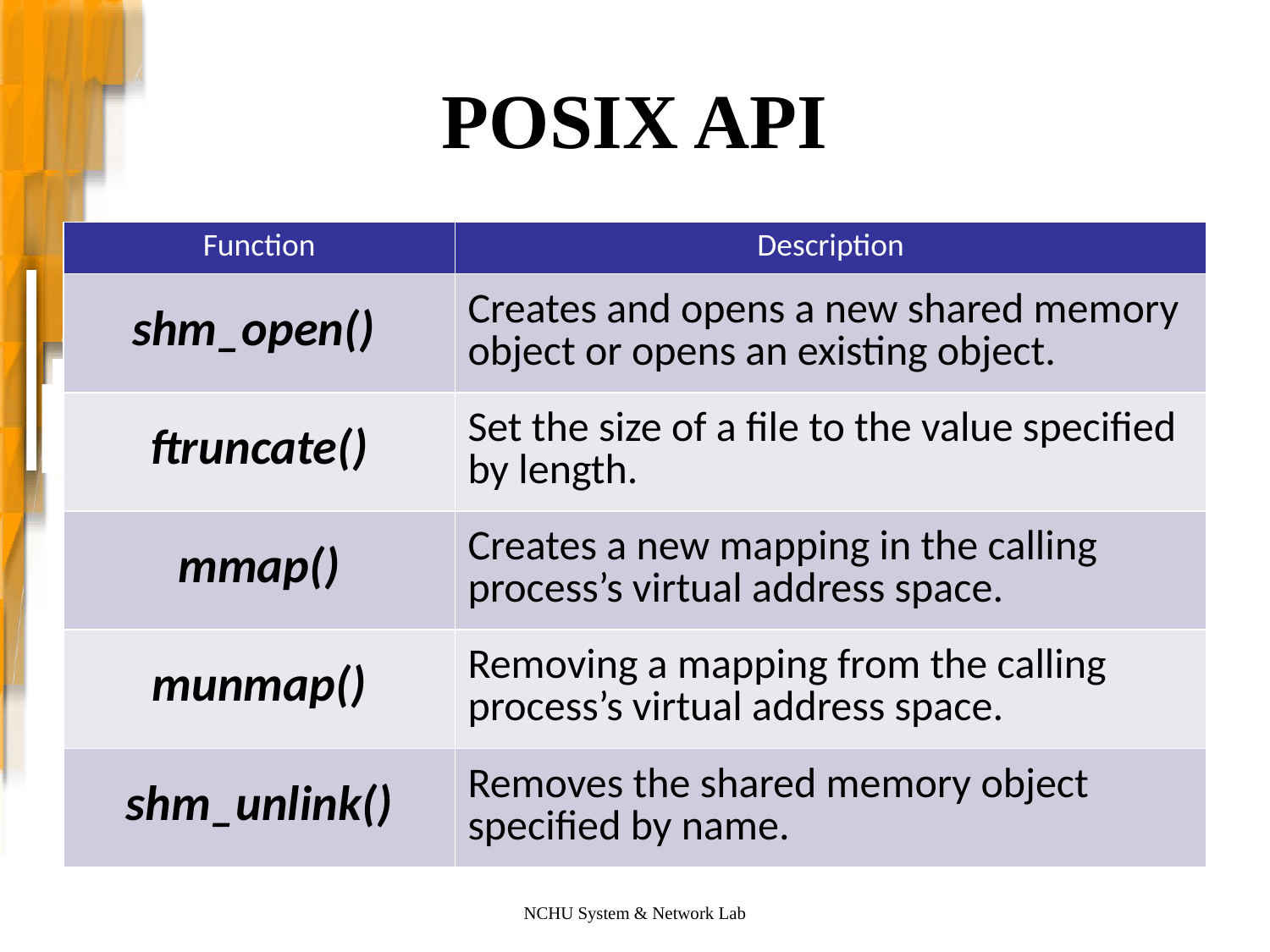

# POSIX API
| Function | Description |
| --- | --- |
| shm\_open() | Creates and opens a new shared memory object or opens an existing object. |
| ftruncate() | Set the size of a file to the value specified by length. |
| mmap() | Creates a new mapping in the calling process’s virtual address space. |
| munmap() | Removing a mapping from the calling process’s virtual address space. |
| shm\_unlink() | Removes the shared memory object specified by name. |
NCHU System & Network Lab